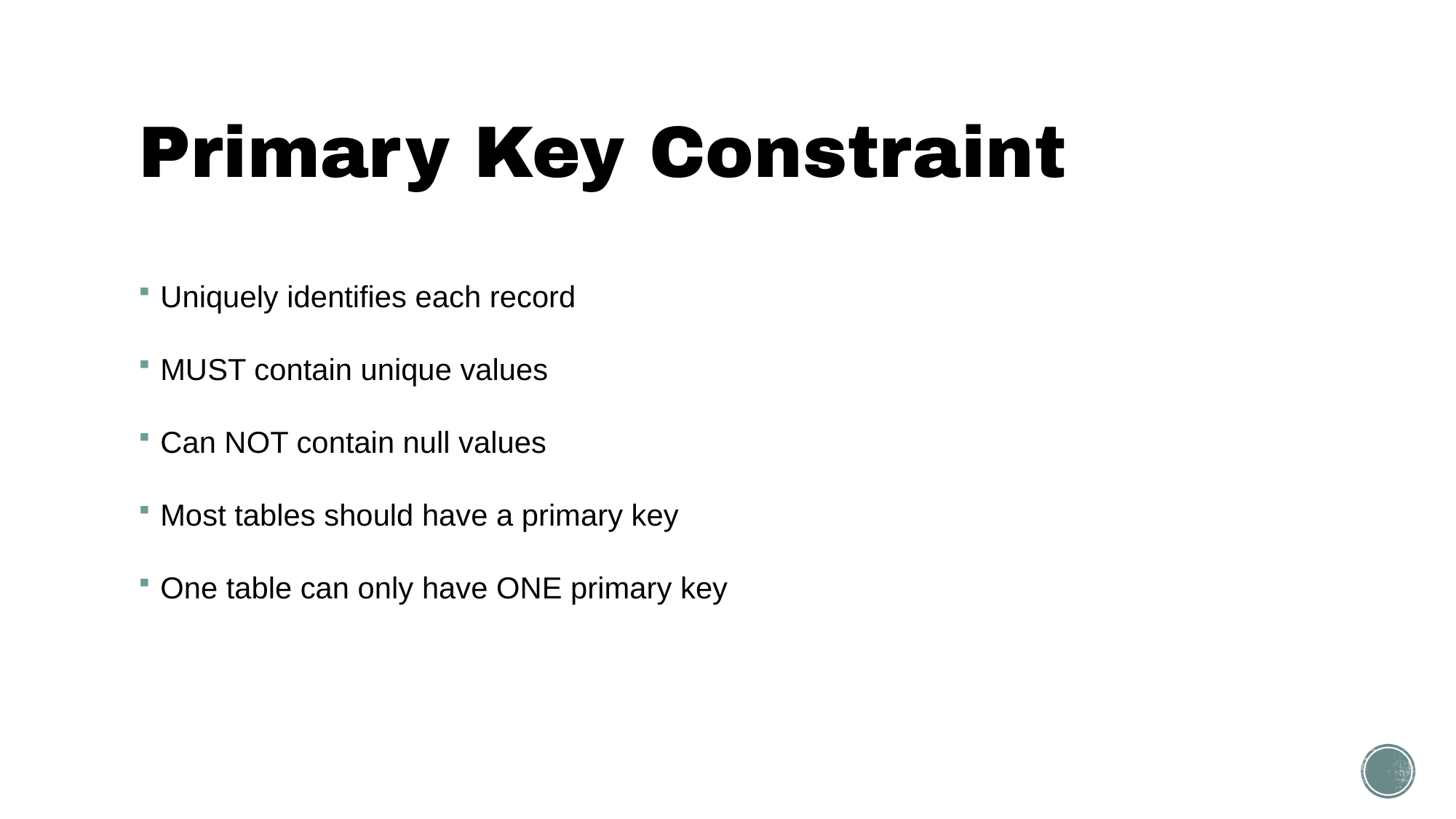

# Primary Key Constraint
Uniquely identifies each record
MUST contain unique values
Can NOT contain null values
Most tables should have a primary key
One table can only have ONE primary key